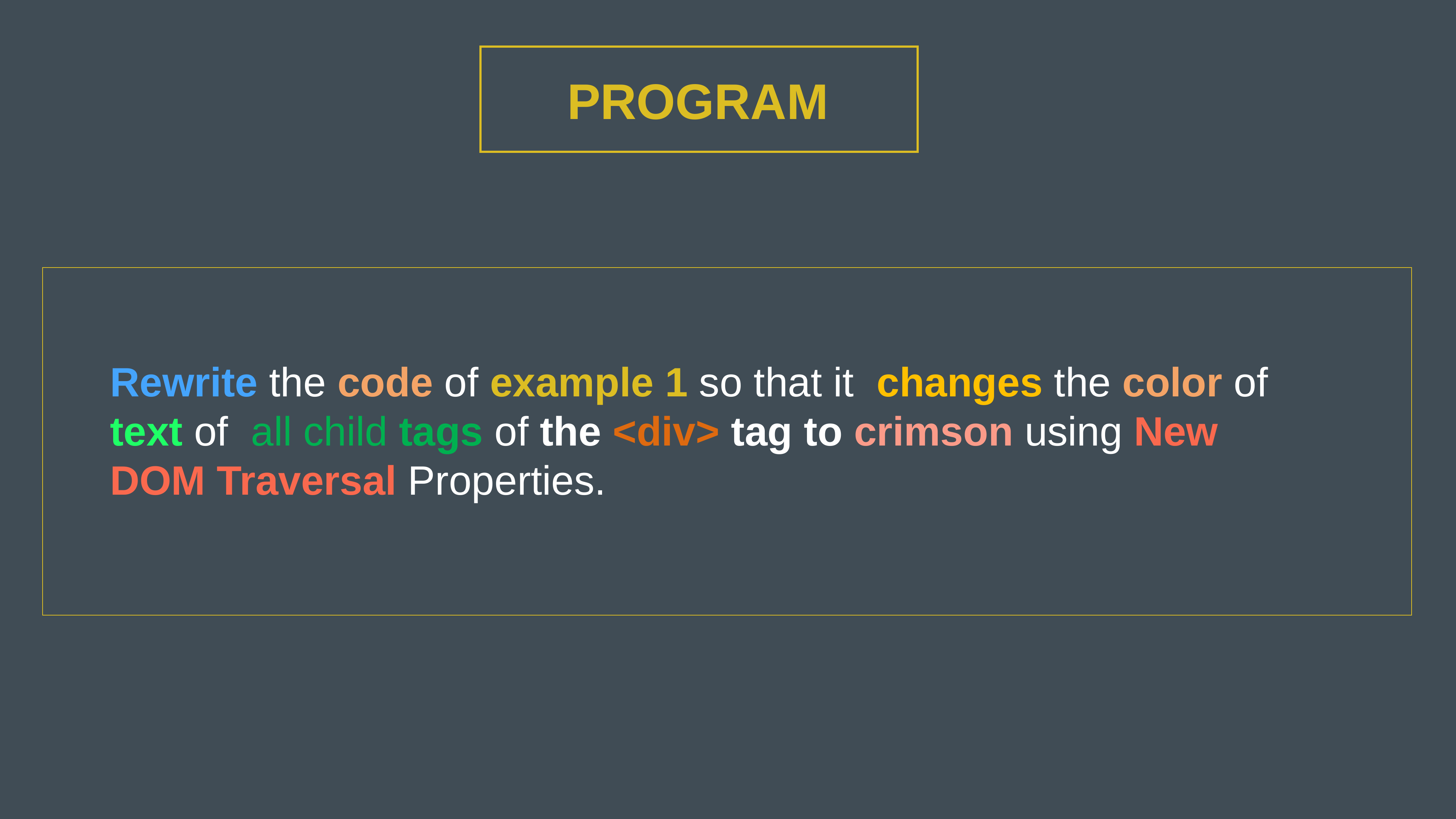

PROGRAM

Rewrite the code of example 1 so that it  changes the color of text of  all child tags of the <div> tag to crimson using New DOM Traversal Properties.